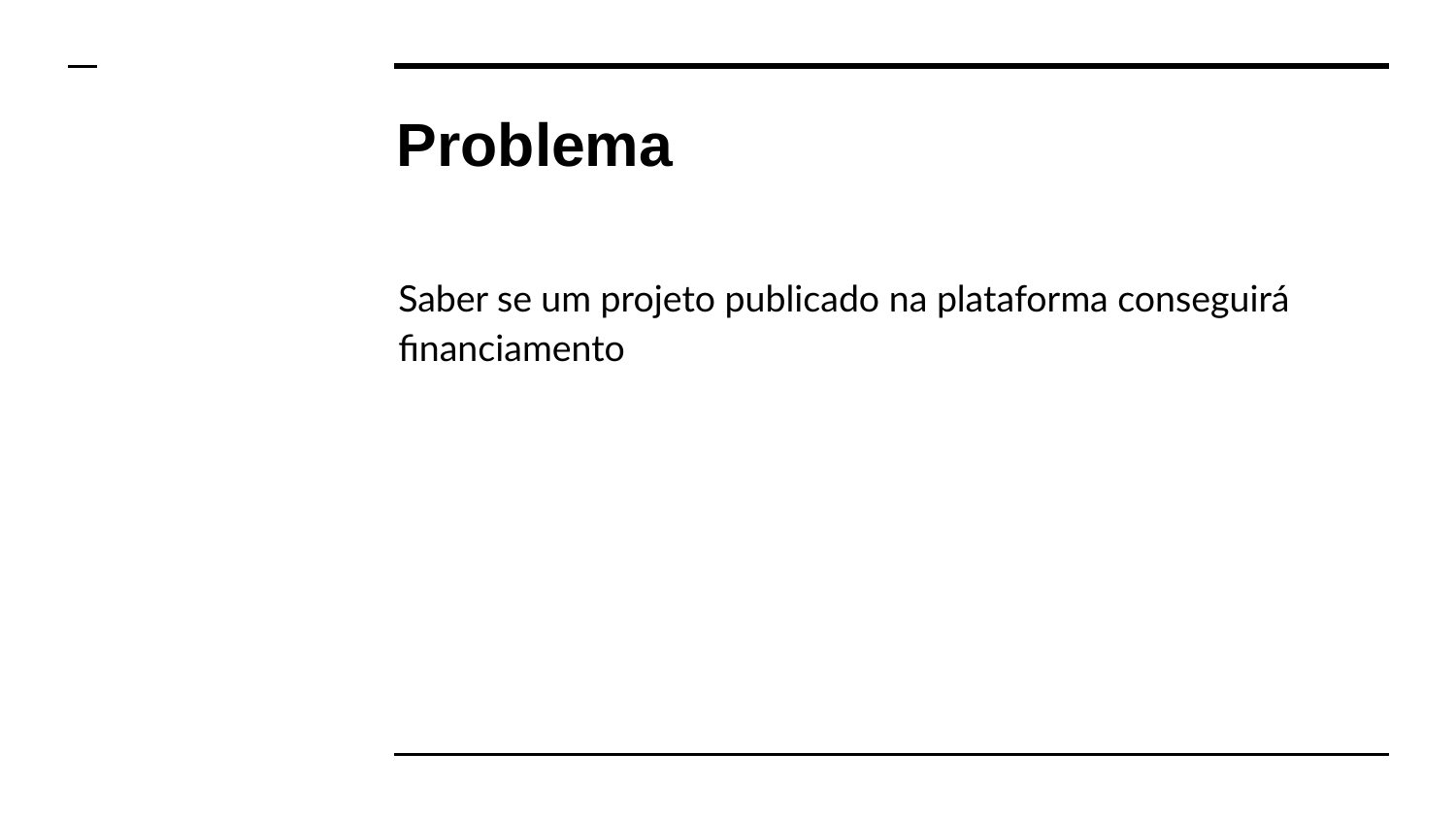

# Problema
Saber se um projeto publicado na plataforma conseguirá financiamento